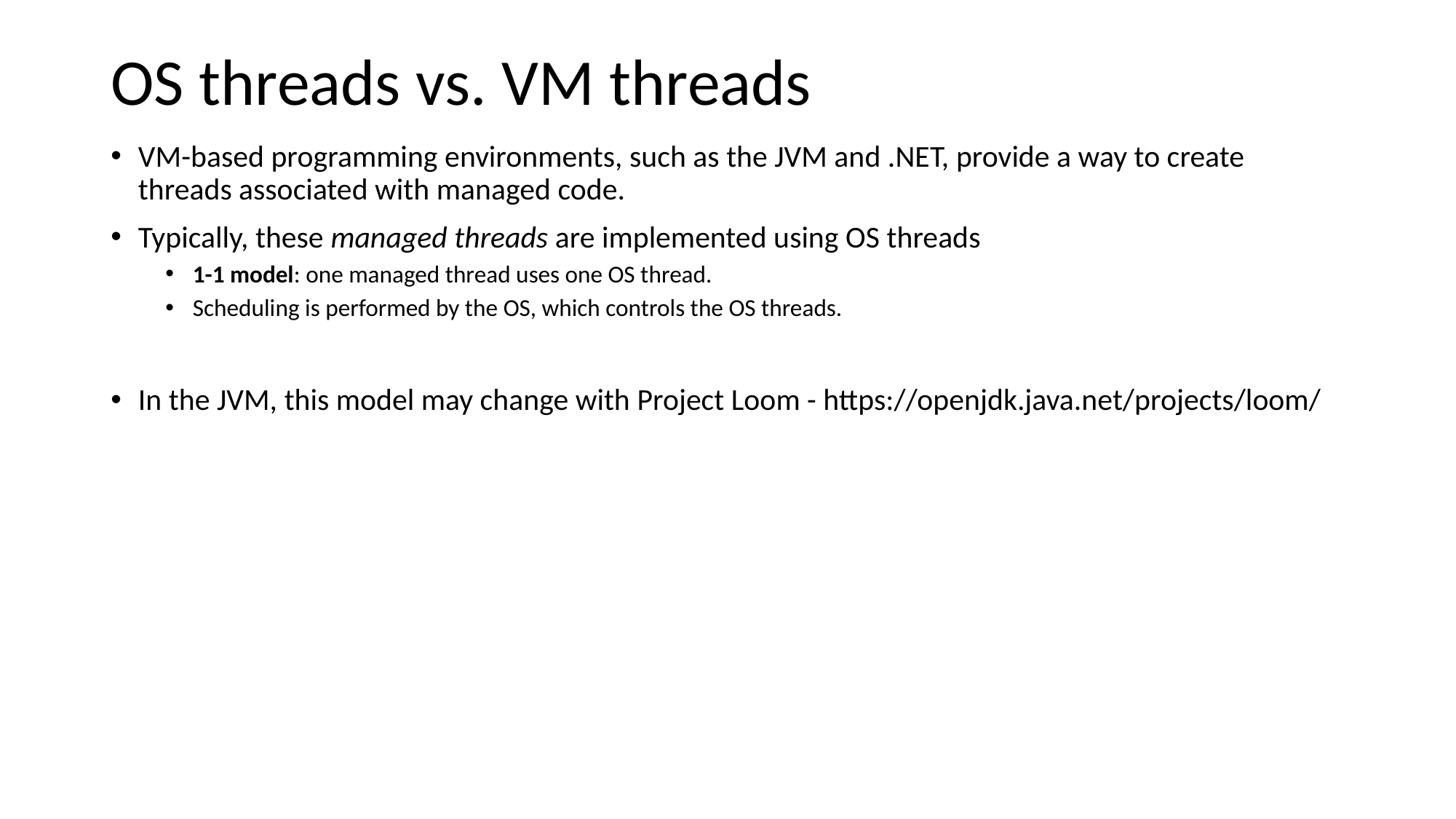

# OS threads vs. VM threads
VM-based programming environments, such as the JVM and .NET, provide a way to create threads associated with managed code.
Typically, these managed threads are implemented using OS threads
1-1 model: one managed thread uses one OS thread.
Scheduling is performed by the OS, which controls the OS threads.

In the JVM, this model may change with Project Loom - https://openjdk.java.net/projects/loom/